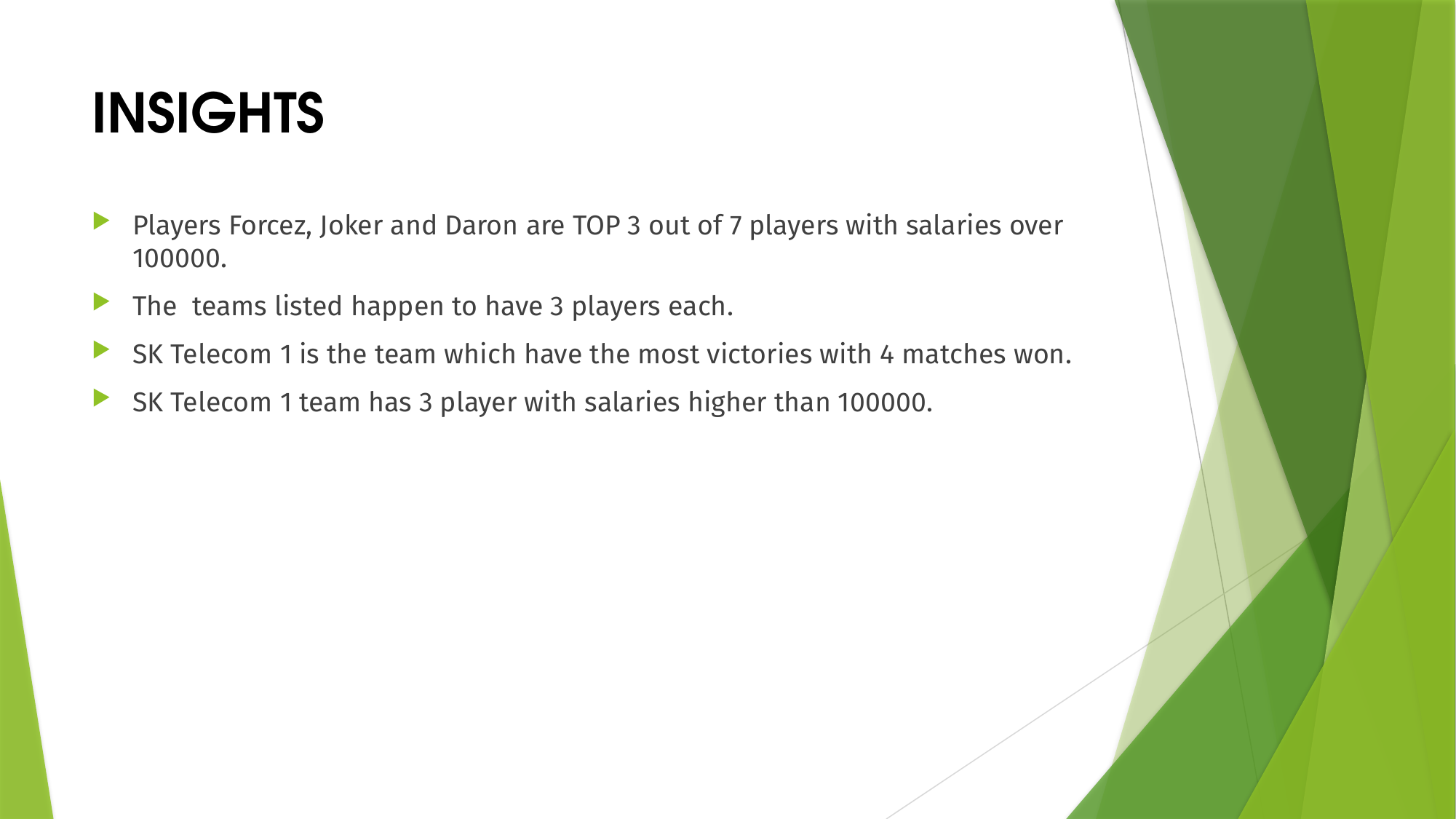

# INSIGHTS
Players Forcez, Joker and Daron are TOP 3 out of 7 players with salaries over 100000.
The  teams listed happen to have 3 players each.
SK Telecom 1 is the team which have the most victories with 4 matches won.
SK Telecom 1 team has 3 player with salaries higher than 100000.